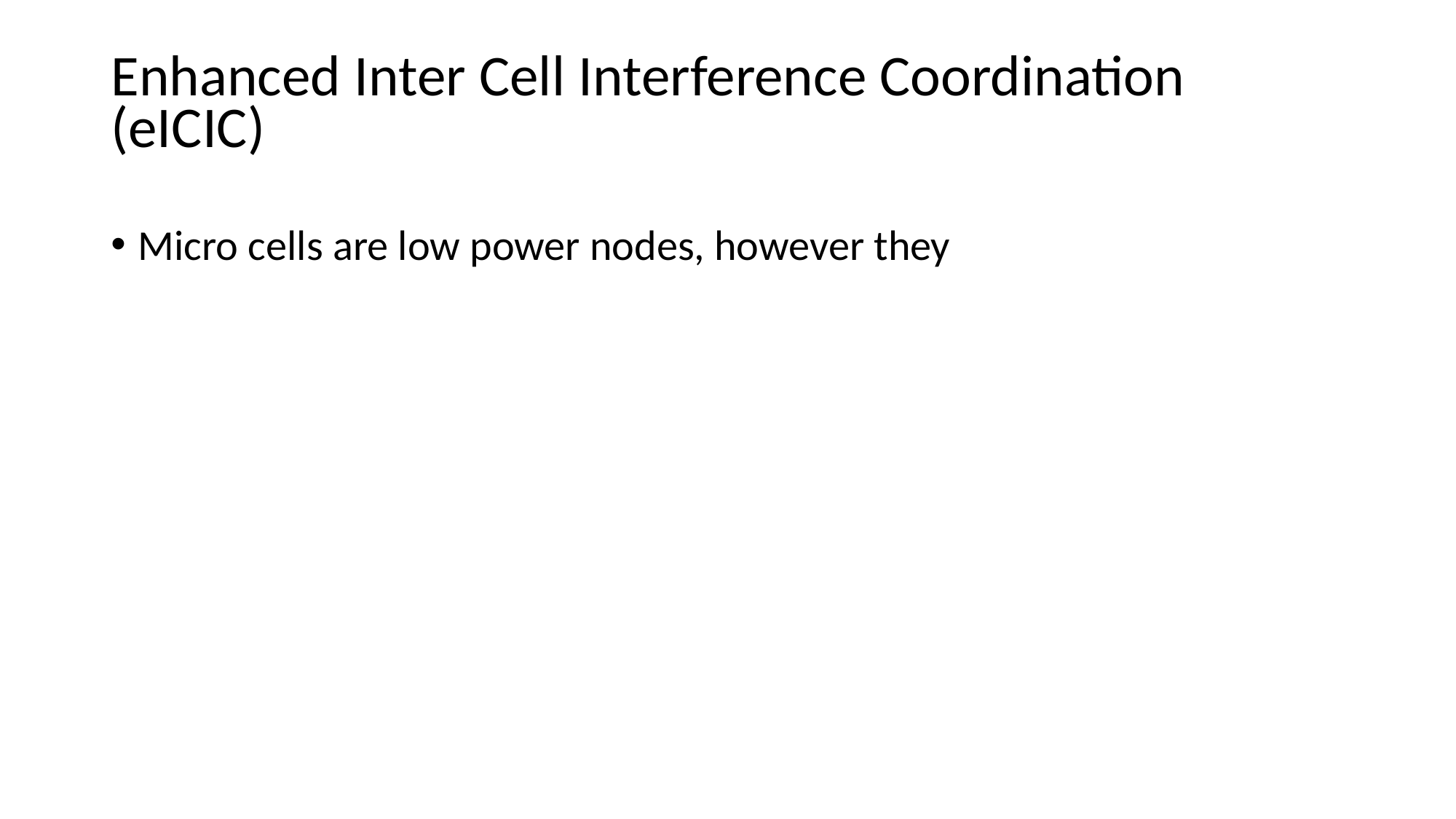

# Enhanced Inter Cell Interference Coordination (eICIC)
Micro cells are low power nodes, however they